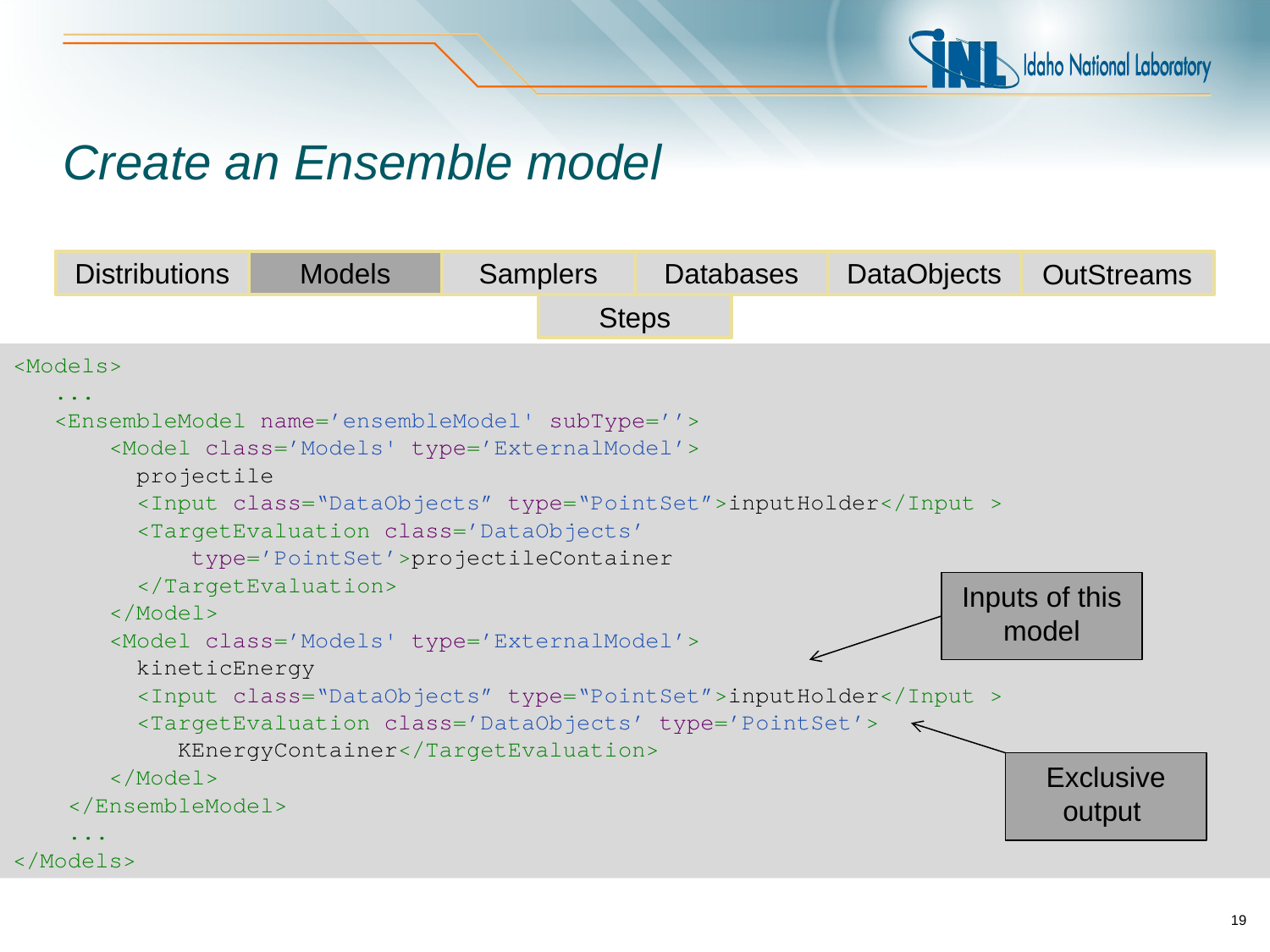

# Create an Ensemble model
Distributions
Models
Samplers
Databases
DataObjects
OutStreams
Steps
<Models>
   ...
   <EnsembleModel name=’ensembleModel' subType=’’>
       <Model class=’Models' type=’ExternalModel’>
         projectile
         <Input class=“DataObjects” type=“PointSet”>inputHolder</Input >
         <TargetEvaluation class=’DataObjects’
             type=’PointSet’>projectileContainer
         </TargetEvaluation>
       </Model>
       <Model class=’Models' type=’ExternalModel’>
         kineticEnergy
         <Input class=“DataObjects” type=“PointSet”>inputHolder</Input >
         <TargetEvaluation class=’DataObjects’ type=’PointSet’>
            KEnergyContainer</TargetEvaluation>
       </Model>
    </EnsembleModel>
    ...
</Models>
Inputs of this model
Exclusive output
19